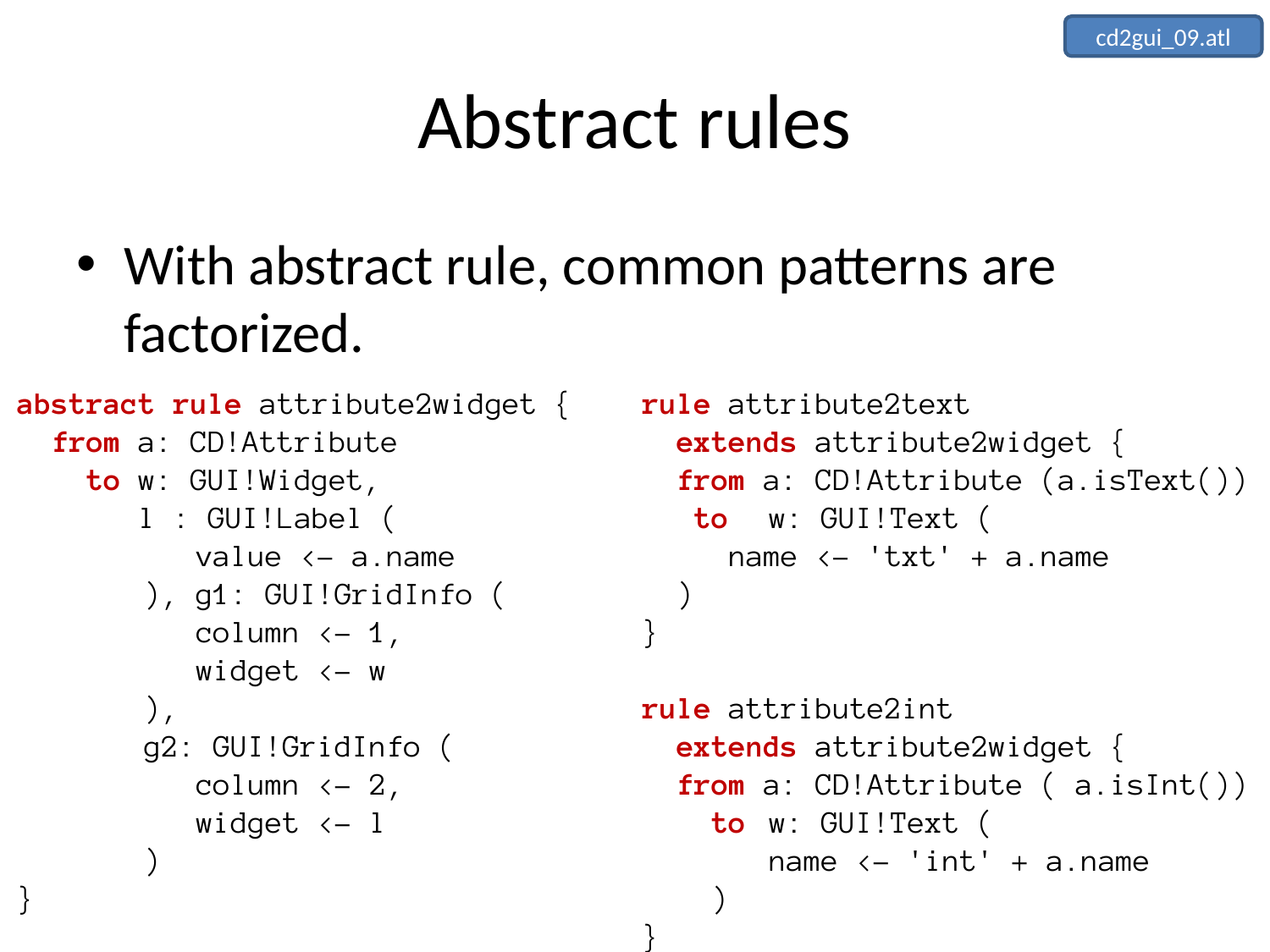

cd2gui_09.atl
# Abstract rules
With abstract rule, common patterns are factorized.
abstract rule attribute2widget {
  from a: CD!Attribute
    to w: GUI!Widget,
       l : GUI!Label (
	   value <- a.name
	), g1: GUI!GridInfo (
	   column <- 1,
	   widget <- w
	),
	g2: GUI!GridInfo (
	   column <- 2,
	   widget <- l
	)
}
rule attribute2text
  extends attribute2widget {
  from a: CD!Attribute (a.isText())
   to	w: GUI!Text (
     name <- 'txt' + a.name
  )
}

rule attribute2int
  extends attribute2widget {
  from a: CD!Attribute ( a.isInt())
    to	w: GUI!Text (
	name <- 'int' + a.name
    )
}